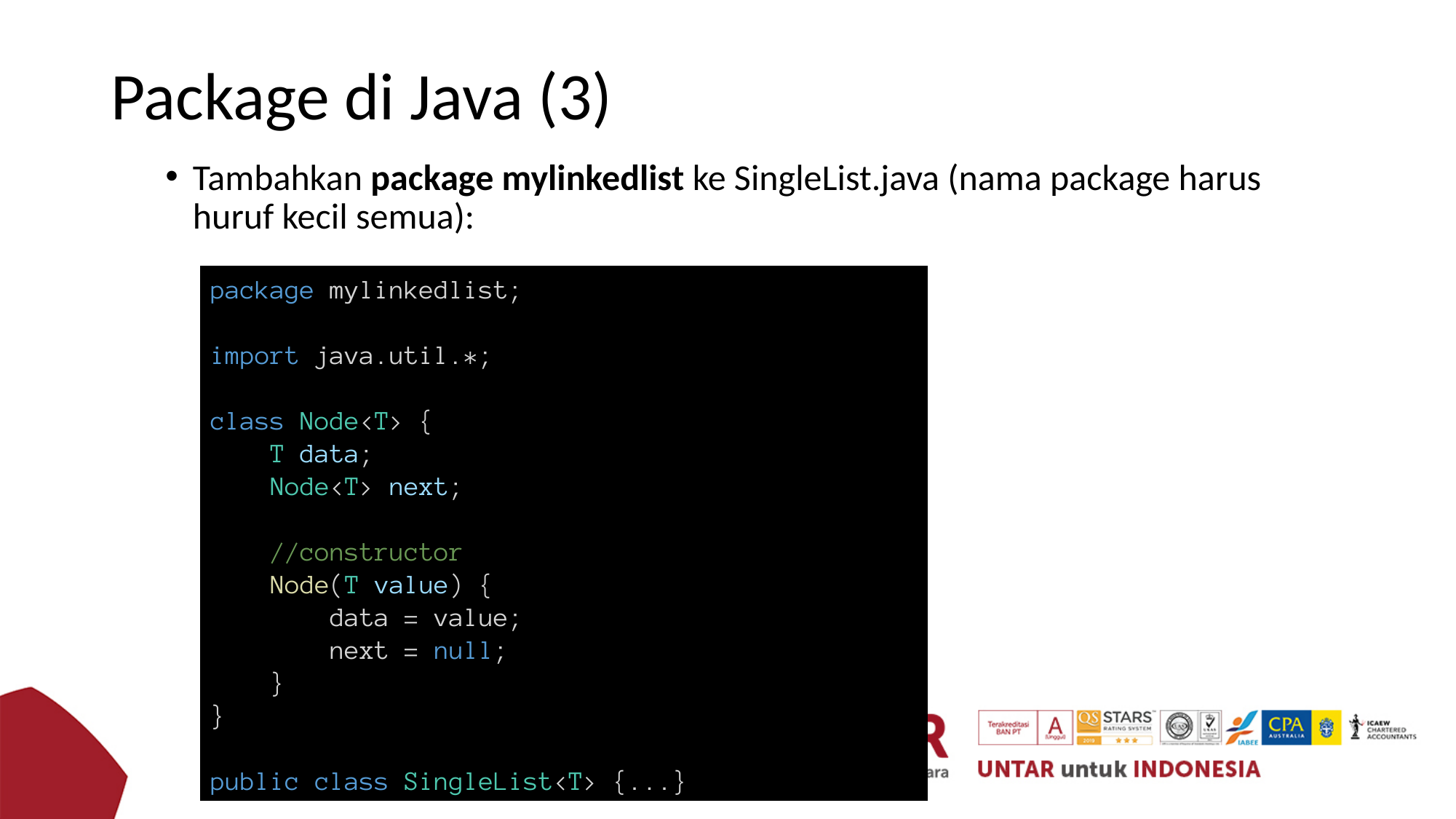

# Package di Java (3)
Tambahkan package mylinkedlist ke SingleList.java (nama package harus huruf kecil semua):

List.java (
package mylinkedlist;
import java.util.*;
class Node<T> {
    T data;
    Node<T> next;
    //constructor
    Node(T value) {
        data = value;
        next = null;
    }
}
public class SingleList<T> {...}